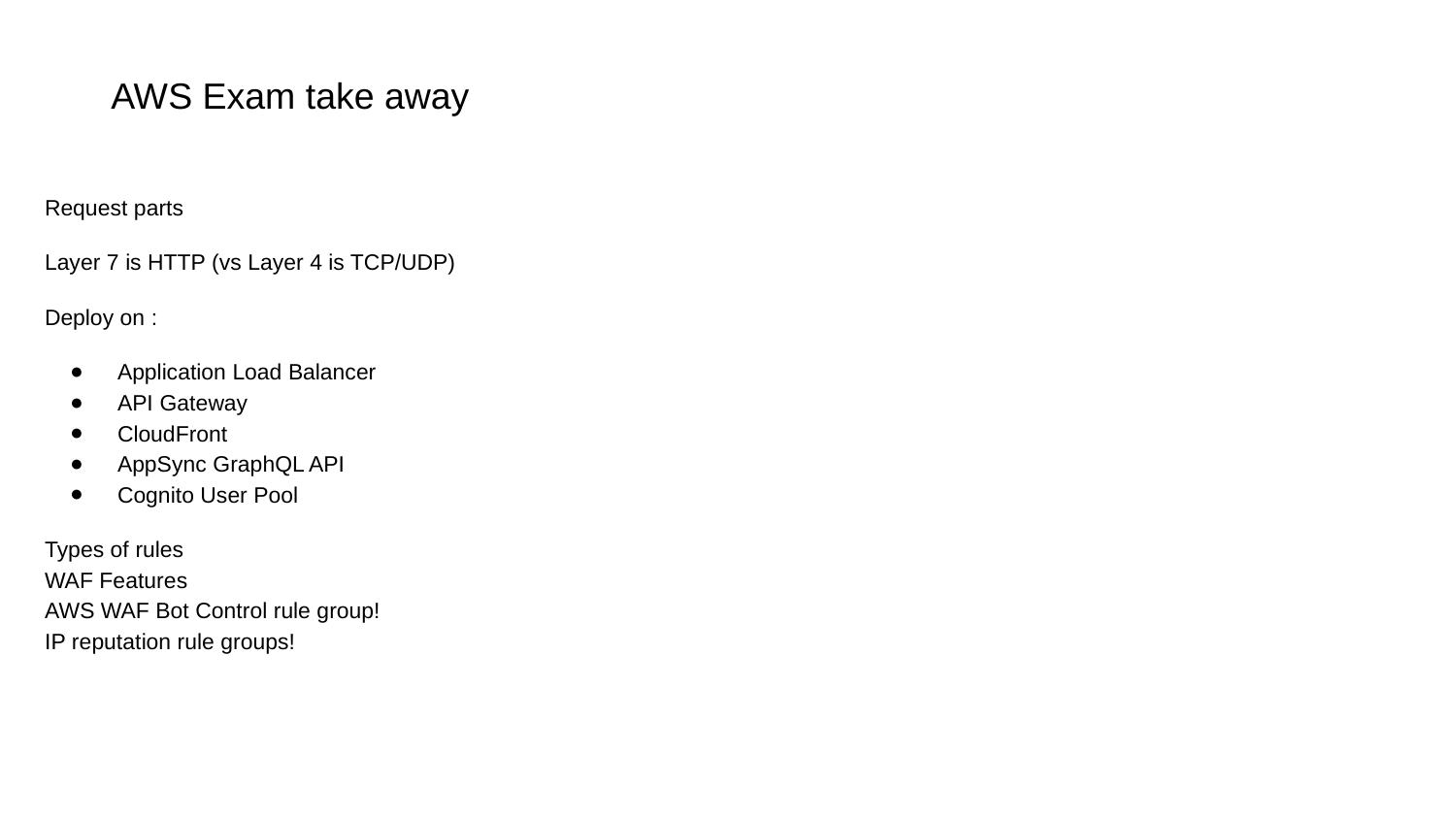

# AWS Exam take away
Request parts
Layer 7 is HTTP (vs Layer 4 is TCP/UDP)
Deploy on :
Application Load Balancer
API Gateway
CloudFront
AppSync GraphQL API
Cognito User Pool
Types of rules
WAF Features
AWS WAF Bot Control rule group!
IP reputation rule groups!